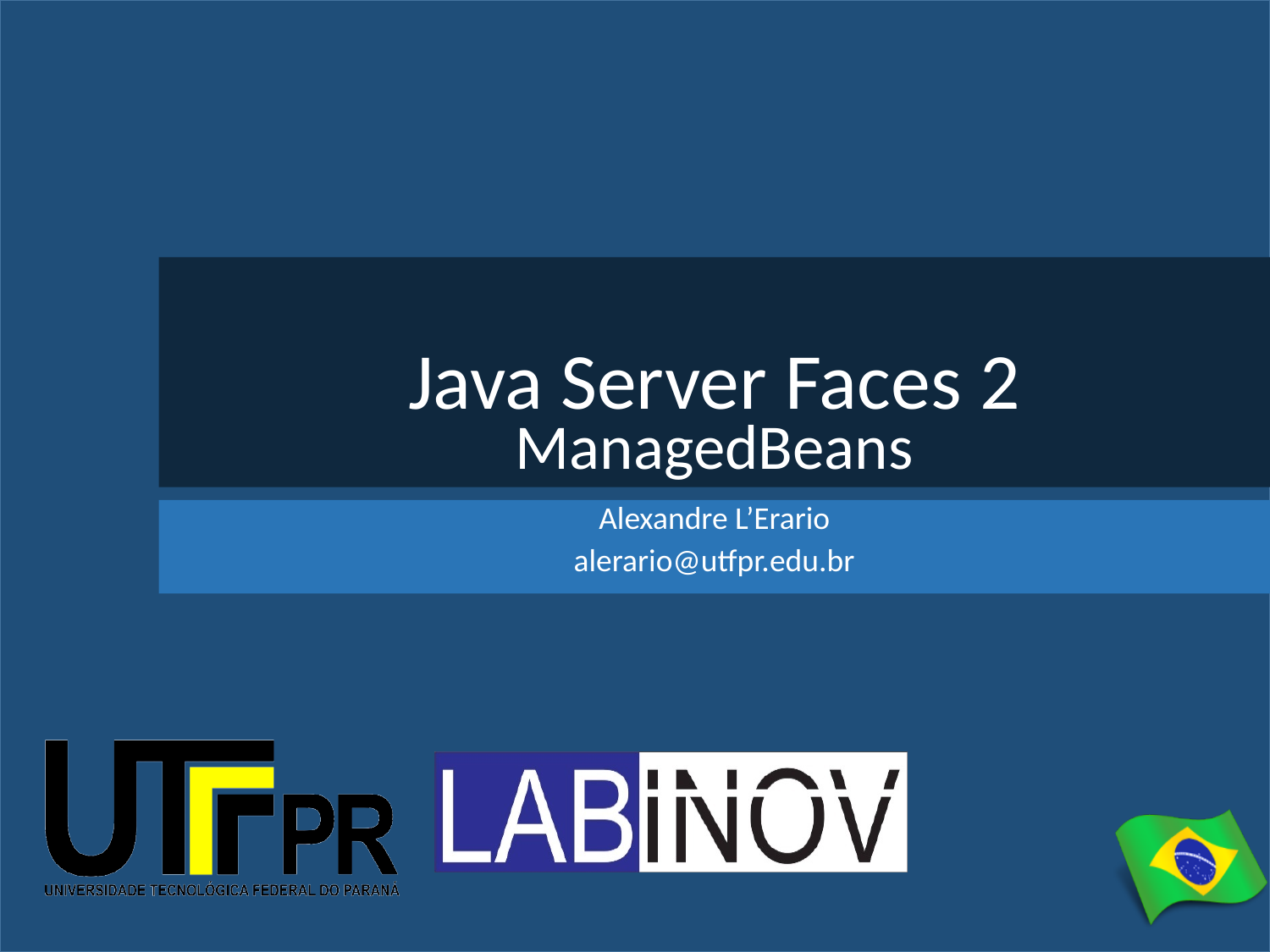

# Java Server Faces 2 ManagedBeans
Alexandre L’Erario
alerario@utfpr.edu.br